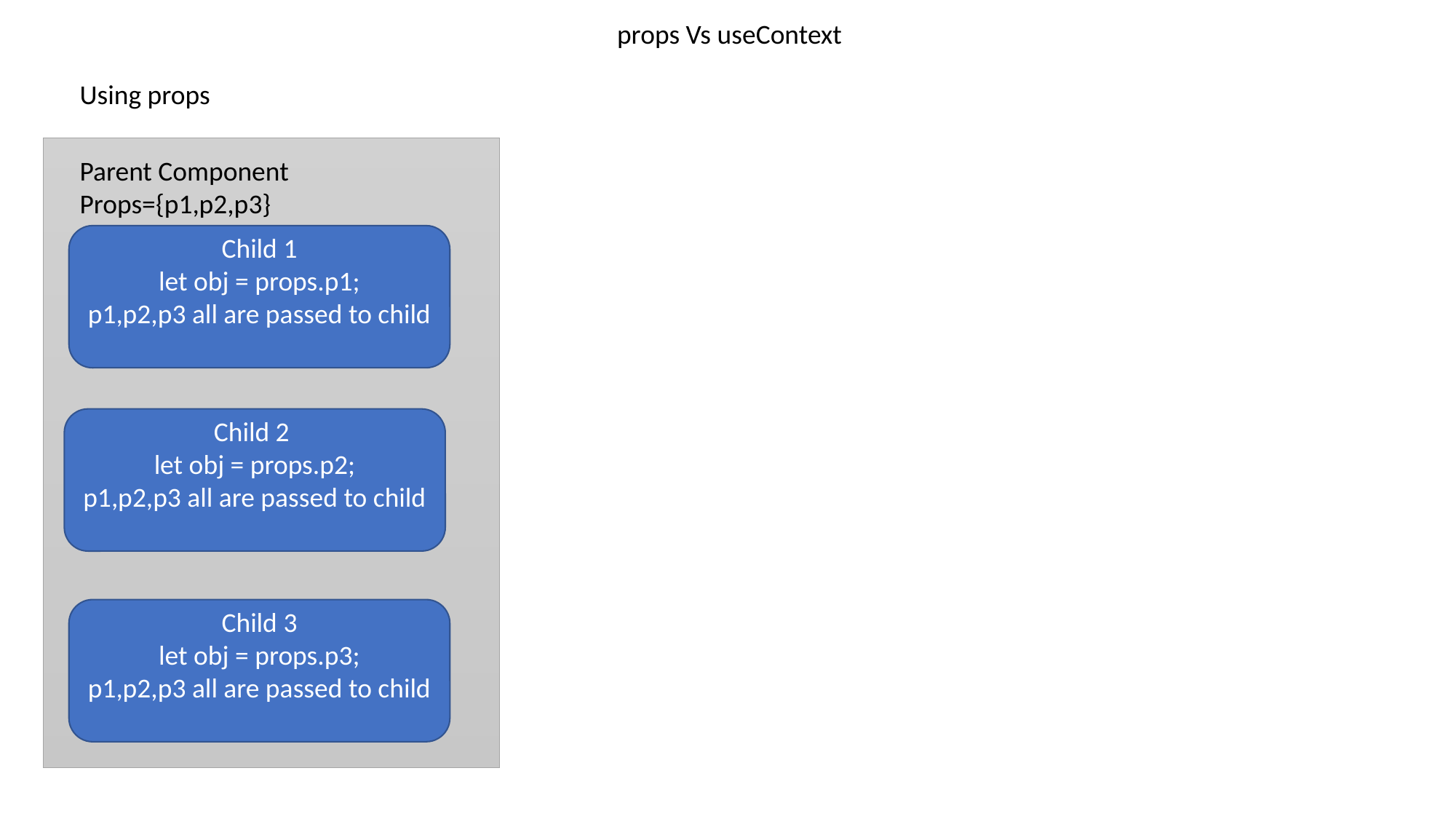

props Vs useContext
Using props

Parent Component
Props={p1,p2,p3}
Child 1
let obj = props.p1;
p1,p2,p3 all are passed to child

Child 2
let obj = props.p2;
p1,p2,p3 all are passed to child

Child 3
let obj = props.p3;
p1,p2,p3 all are passed to child